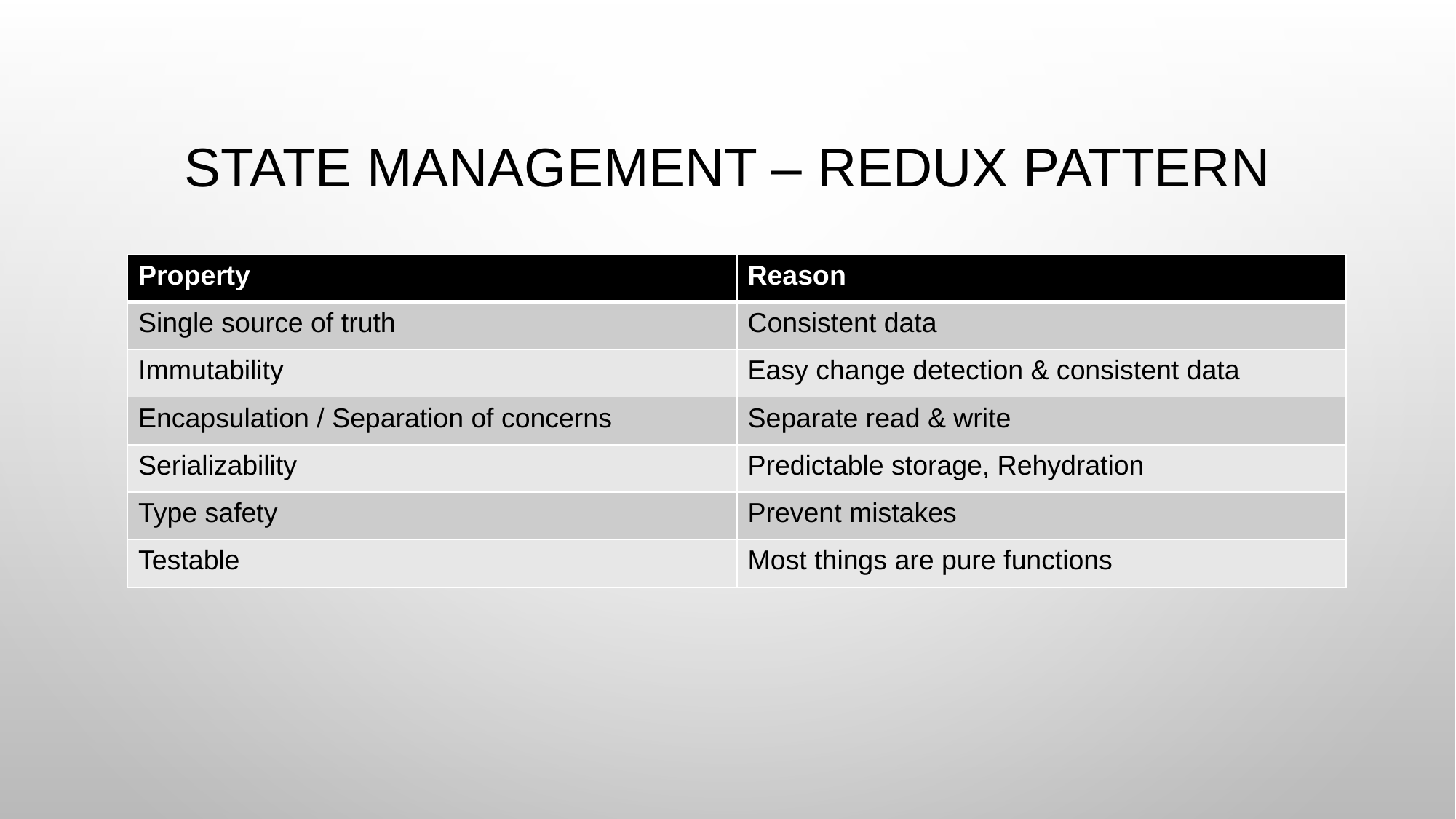

# State management – Redux pattern
| Property | Reason |
| --- | --- |
| Single source of truth | Consistent data |
| Immutability | Easy change detection & consistent data |
| Encapsulation / Separation of concerns | Separate read & write |
| Serializability | Predictable storage, Rehydration |
| Type safety | Prevent mistakes |
| Testable | Most things are pure functions |